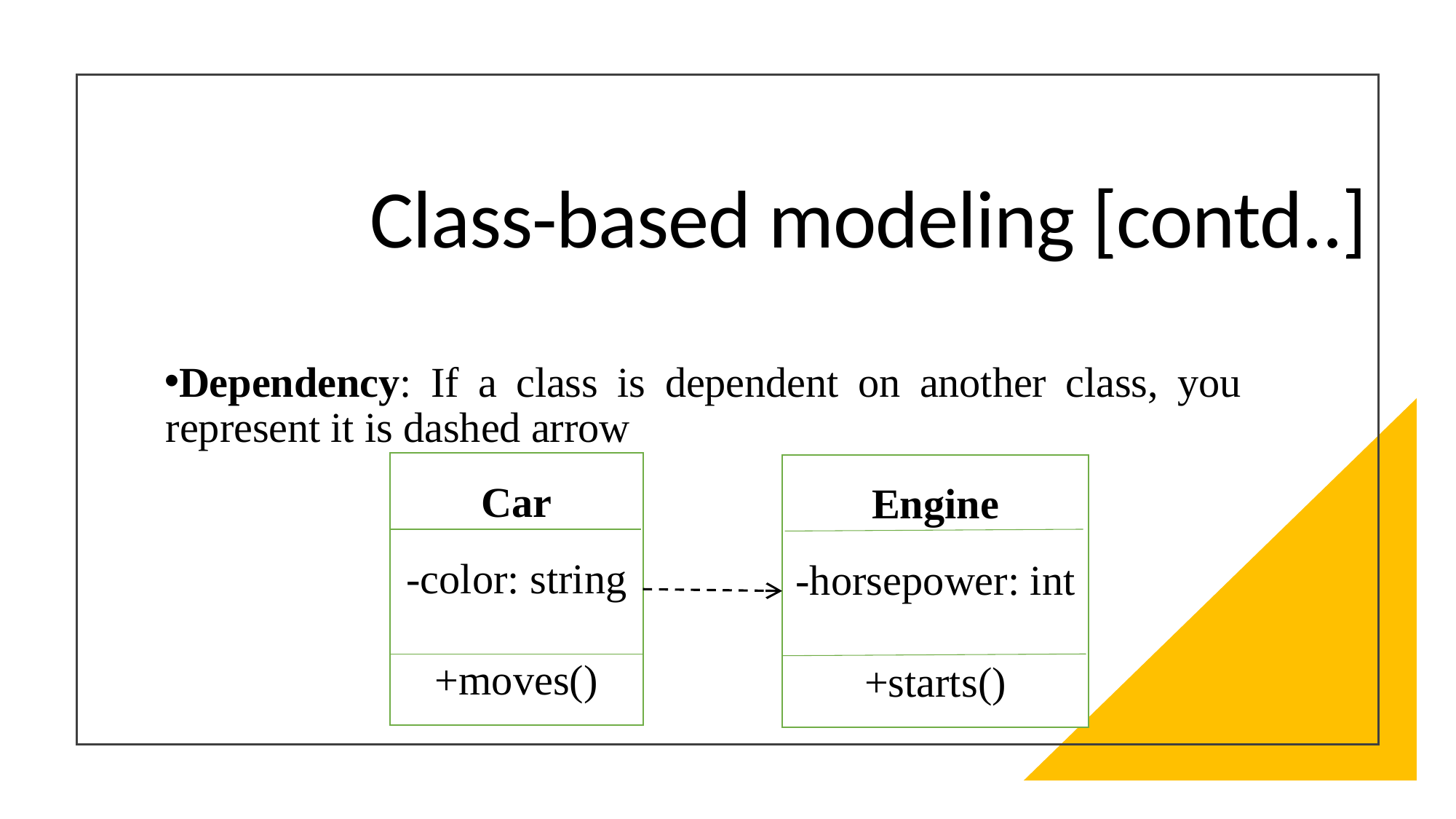

# Class-based modeling [contd..]
Dependency: If a class is dependent on another class, you represent it is dashed arrow

Car

-color: string

+moves()
Engine

-horsepower: int

+starts()